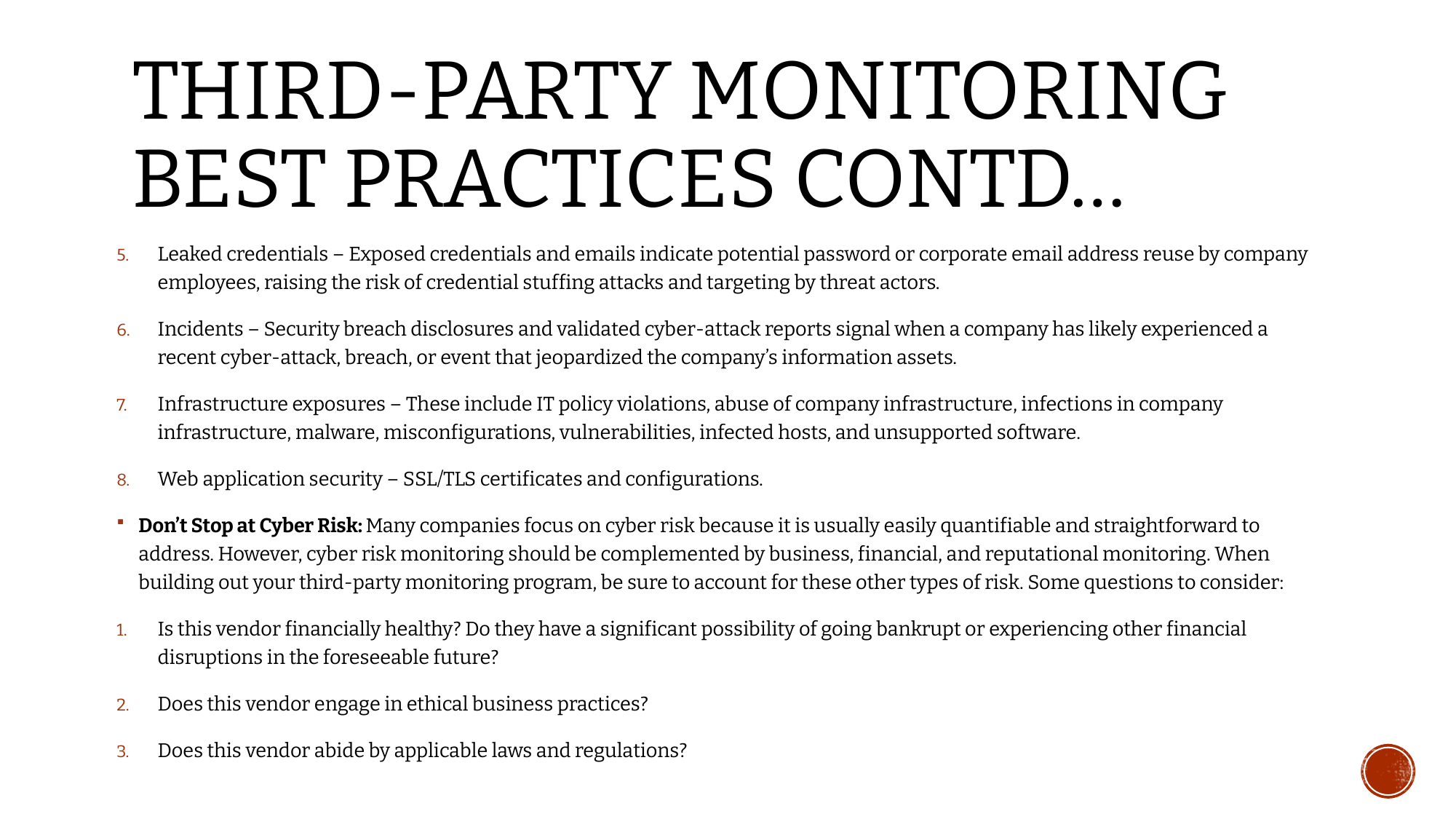

Third-Party Monitoring Best Practices contd…
Leaked credentials – Exposed credentials and emails indicate potential password or corporate email address reuse by company employees, raising the risk of credential stuffing attacks and targeting by threat actors.
Incidents – Security breach disclosures and validated cyber-attack reports signal when a company has likely experienced a recent cyber-attack, breach, or event that jeopardized the company’s information assets.
Infrastructure exposures – These include IT policy violations, abuse of company infrastructure, infections in company infrastructure, malware, misconfigurations, vulnerabilities, infected hosts, and unsupported software.
Web application security – SSL/TLS certificates and configurations.
Don’t Stop at Cyber Risk: Many companies focus on cyber risk because it is usually easily quantifiable and straightforward to address. However, cyber risk monitoring should be complemented by business, financial, and reputational monitoring. When building out your third-party monitoring program, be sure to account for these other types of risk. Some questions to consider:
Is this vendor financially healthy? Do they have a significant possibility of going bankrupt or experiencing other financial disruptions in the foreseeable future?
Does this vendor engage in ethical business practices?
Does this vendor abide by applicable laws and regulations?